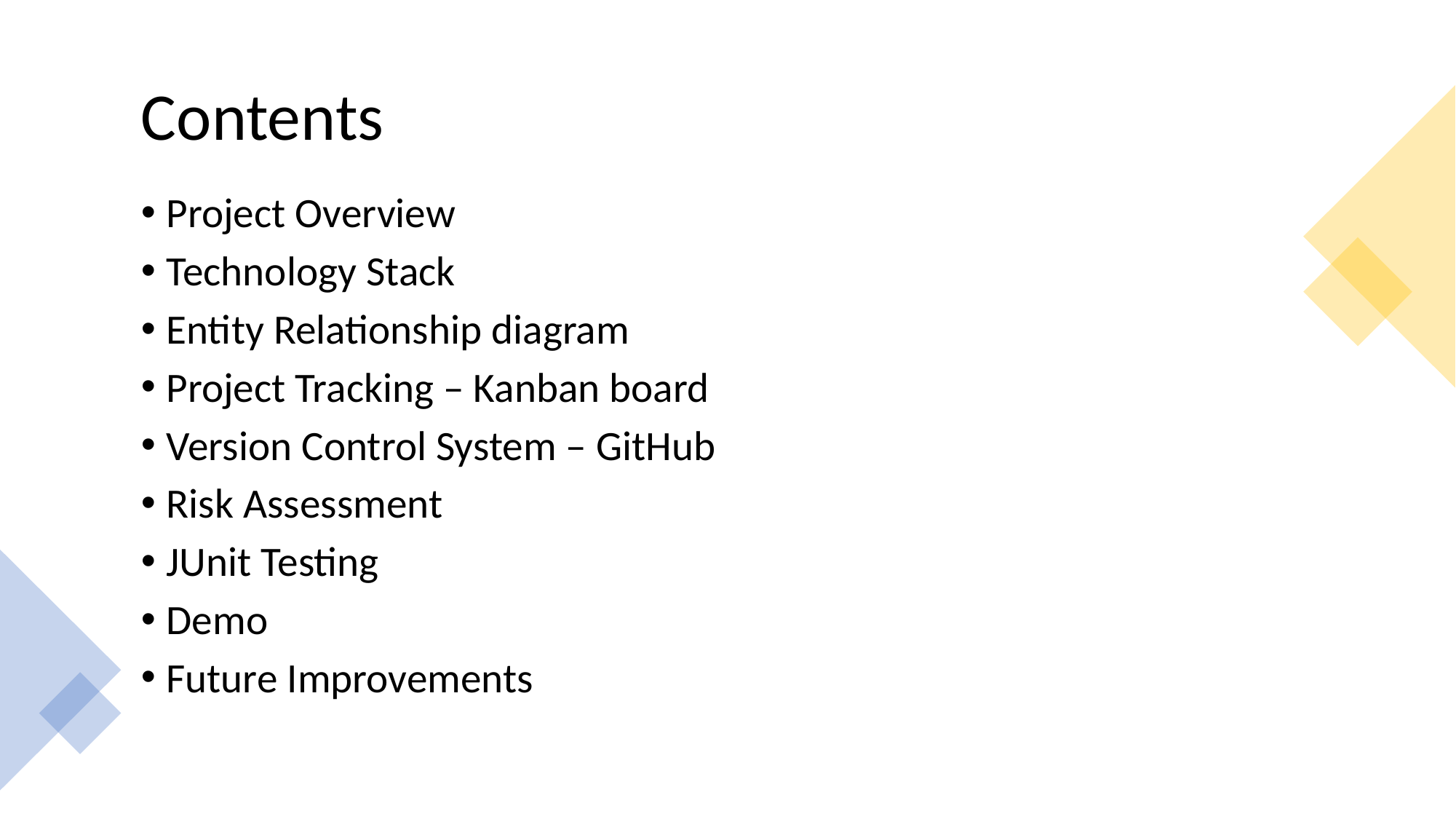

# Contents

Project Overview
Technology Stack
Entity Relationship diagram
Project Tracking – Kanban board
Version Control System – GitHub
Risk Assessment
JUnit Testing
Demo
Future Improvements